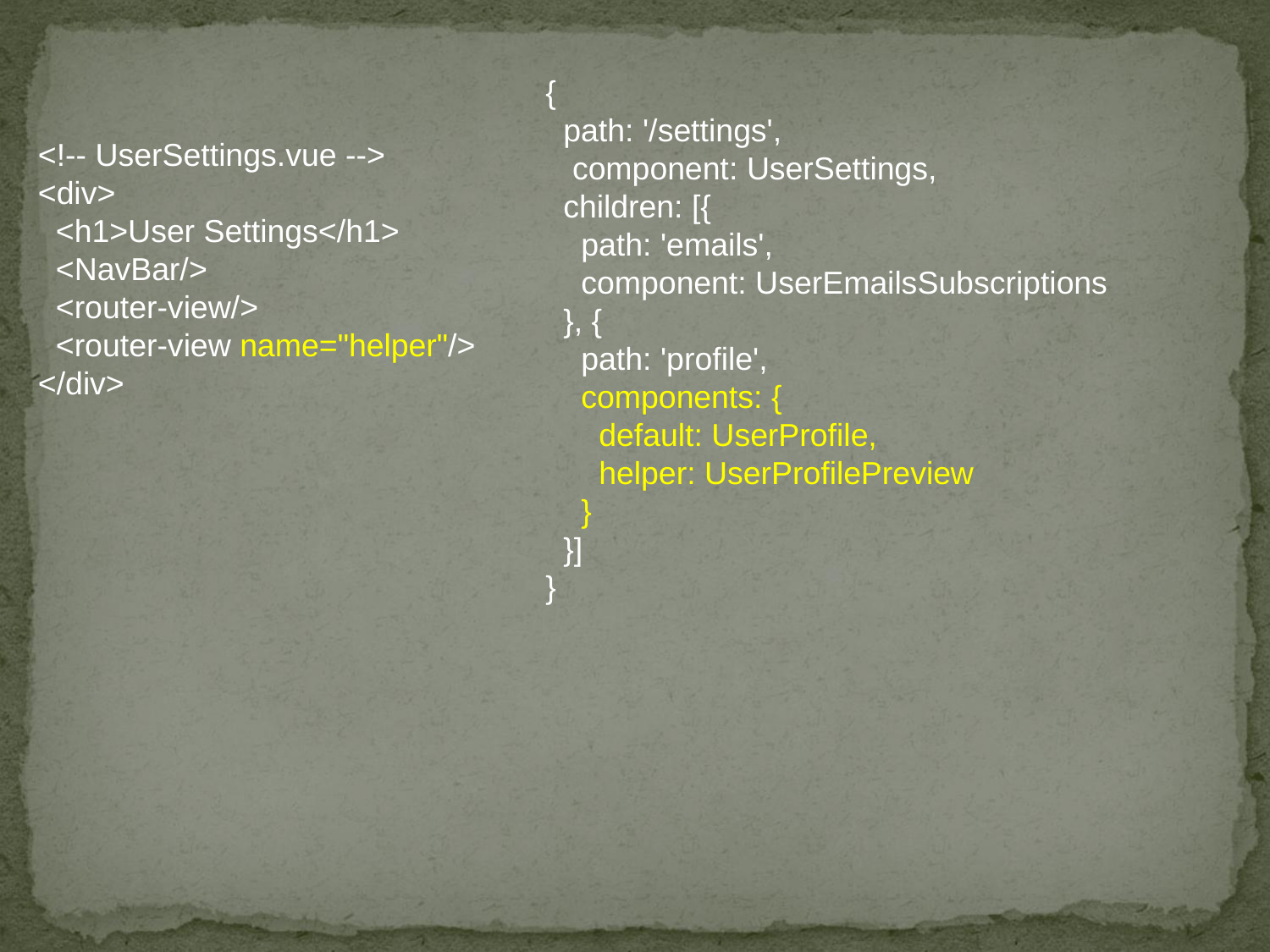

{
  path: '/settings',
   component: UserSettings,
  children: [{
    path: 'emails',
    component: UserEmailsSubscriptions
  }, {
    path: 'profile',
    components: {
      default: UserProfile,
      helper: UserProfilePreview
    }
  }]
}
<!-- UserSettings.vue -->
<div>
  <h1>User Settings</h1>
  <NavBar/>
  <router-view/>
  <router-view name="helper"/>
</div>